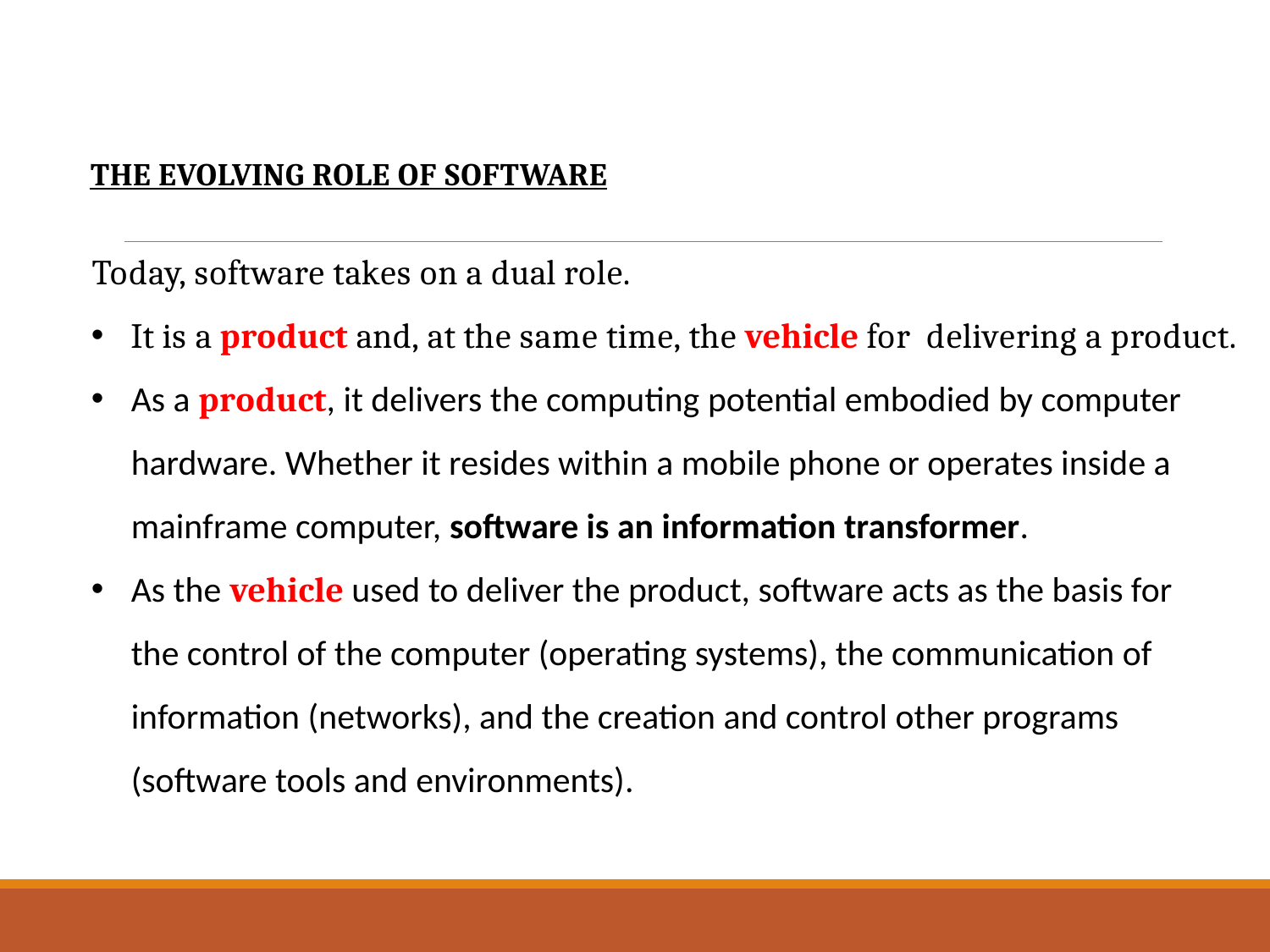

THE EVOLVING ROLE OF SOFTWARE
Today, software takes on a dual role.
It is a product and, at the same time, the vehicle for  delivering a product.
As a product, it delivers the computing potential embodied by computer
hardware. Whether it resides within a mobile phone or operates inside a
mainframe computer, software is an information transformer.
As the vehicle used to deliver the product, software acts as the basis for
the control of the computer (operating systems), the communication of
information (networks), and the creation and control other programs
(software tools and environments).